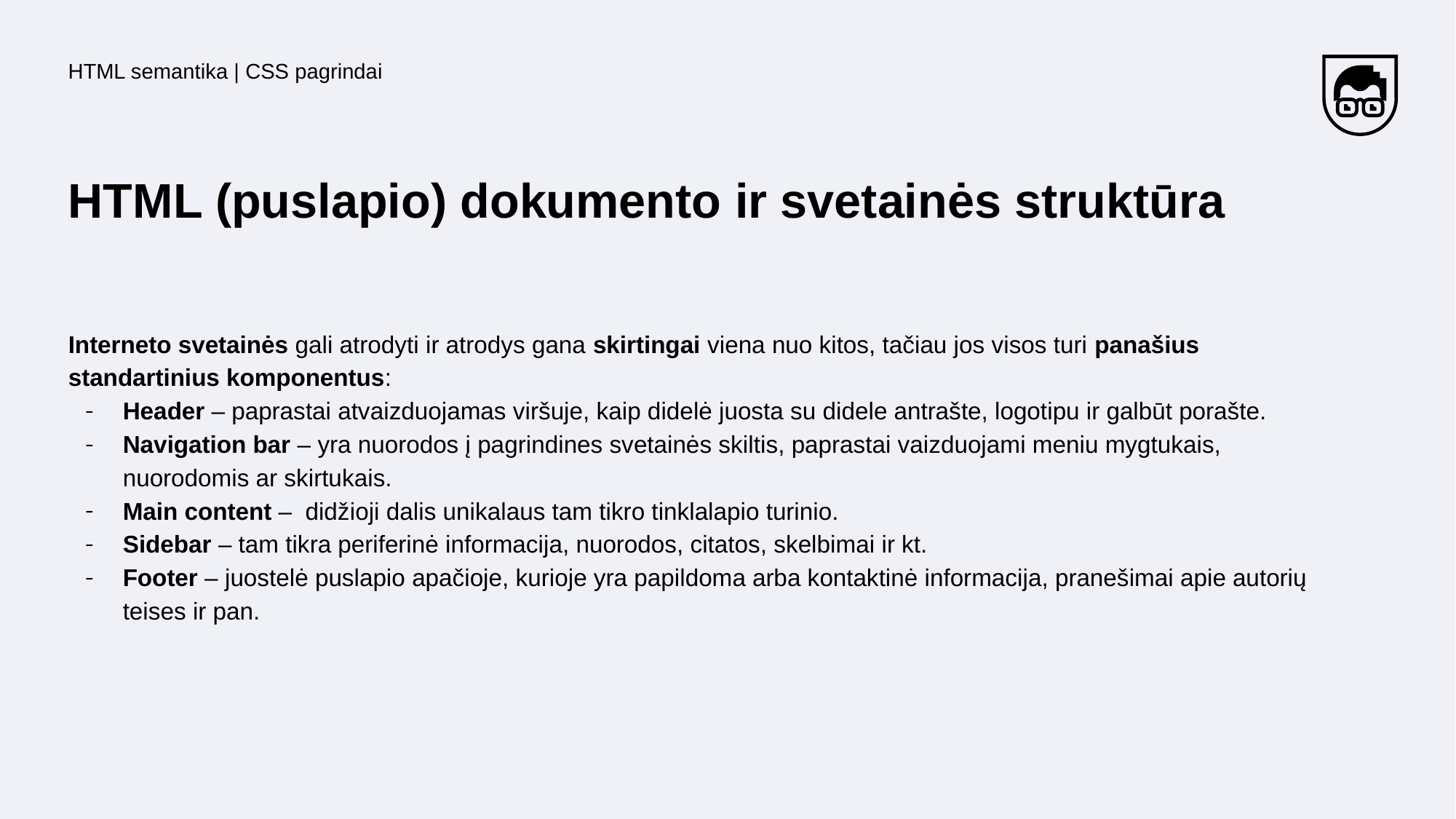

HTML semantika | CSS pagrindai
# HTML (puslapio) dokumento ir svetainės struktūra

Interneto svetainės gali atrodyti ir atrodys gana skirtingai viena nuo kitos, tačiau jos visos turi panašius standartinius komponentus:
Header – paprastai atvaizduojamas viršuje, kaip didelė juosta su didele antrašte, logotipu ir galbūt porašte.
Navigation bar – yra nuorodos į pagrindines svetainės skiltis, paprastai vaizduojami meniu mygtukais, nuorodomis ar skirtukais.
Main content –  didžioji dalis unikalaus tam tikro tinklalapio turinio.
Sidebar – tam tikra periferinė informacija, nuorodos, citatos, skelbimai ir kt.
Footer – juostelė puslapio apačioje, kurioje yra papildoma arba kontaktinė informacija, pranešimai apie autorių teises ir pan.